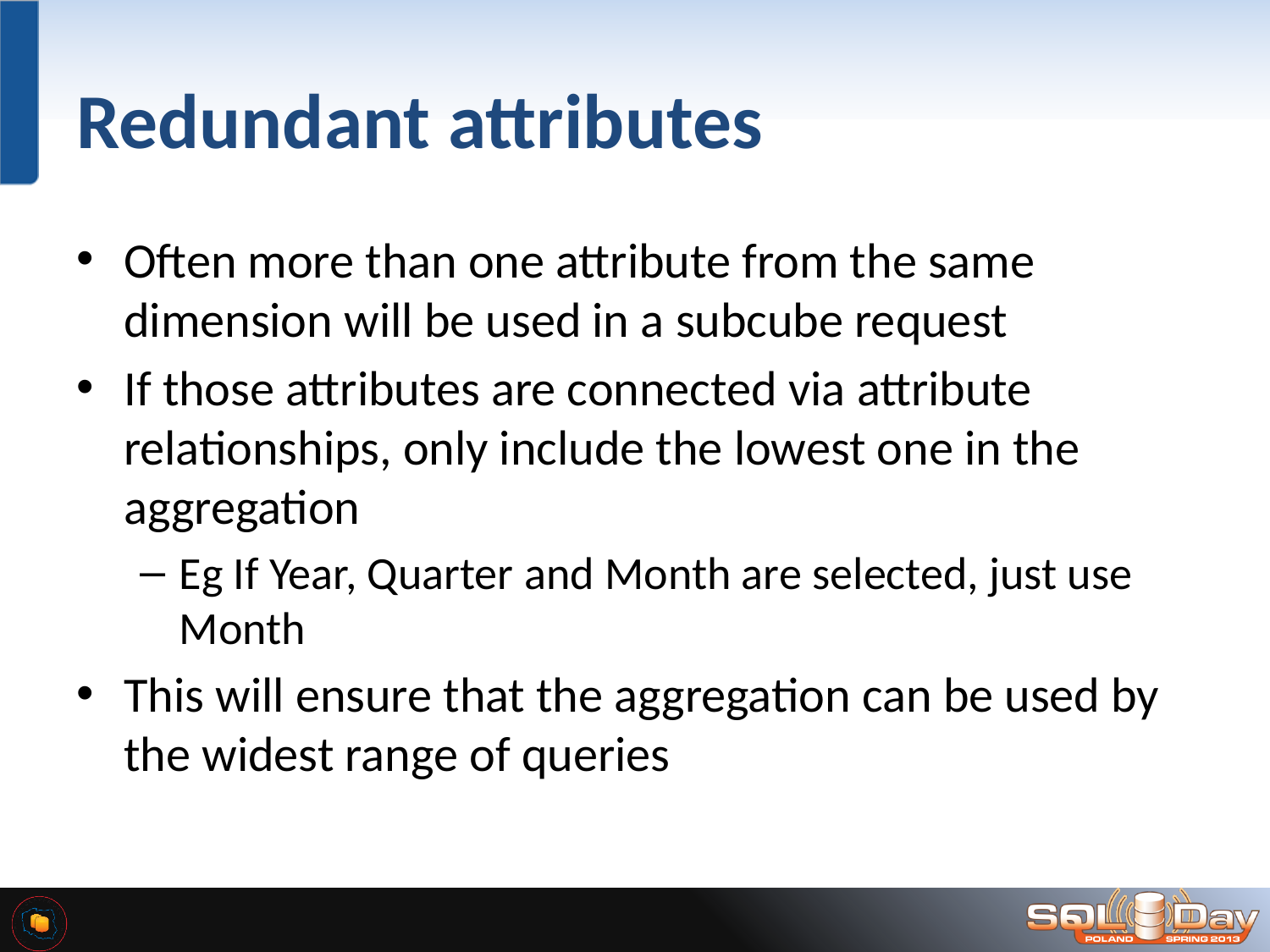

# Redundant attributes
Often more than one attribute from the same dimension will be used in a subcube request
If those attributes are connected via attribute relationships, only include the lowest one in the aggregation
Eg If Year, Quarter and Month are selected, just use Month
This will ensure that the aggregation can be used by the widest range of queries